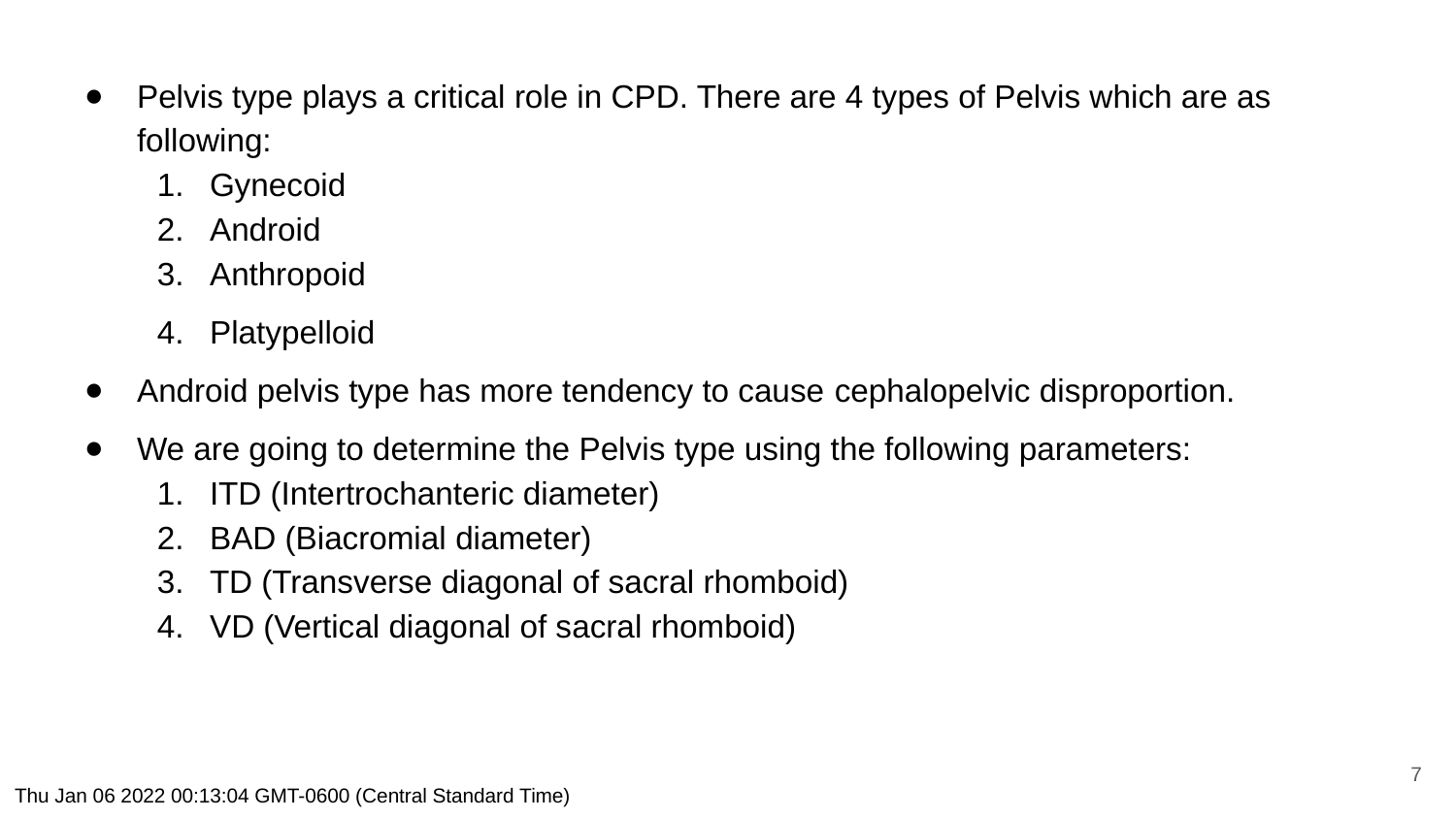

Pelvis type plays a critical role in CPD. There are 4 types of Pelvis which are as following:
Gynecoid
Android
Anthropoid
Platypelloid
Android pelvis type has more tendency to cause cephalopelvic disproportion.
We are going to determine the Pelvis type using the following parameters:
ITD (Intertrochanteric diameter)
BAD (Biacromial diameter)
TD (Transverse diagonal of sacral rhomboid)
VD (Vertical diagonal of sacral rhomboid)
7
Thu Jan 06 2022 00:13:04 GMT-0600 (Central Standard Time)